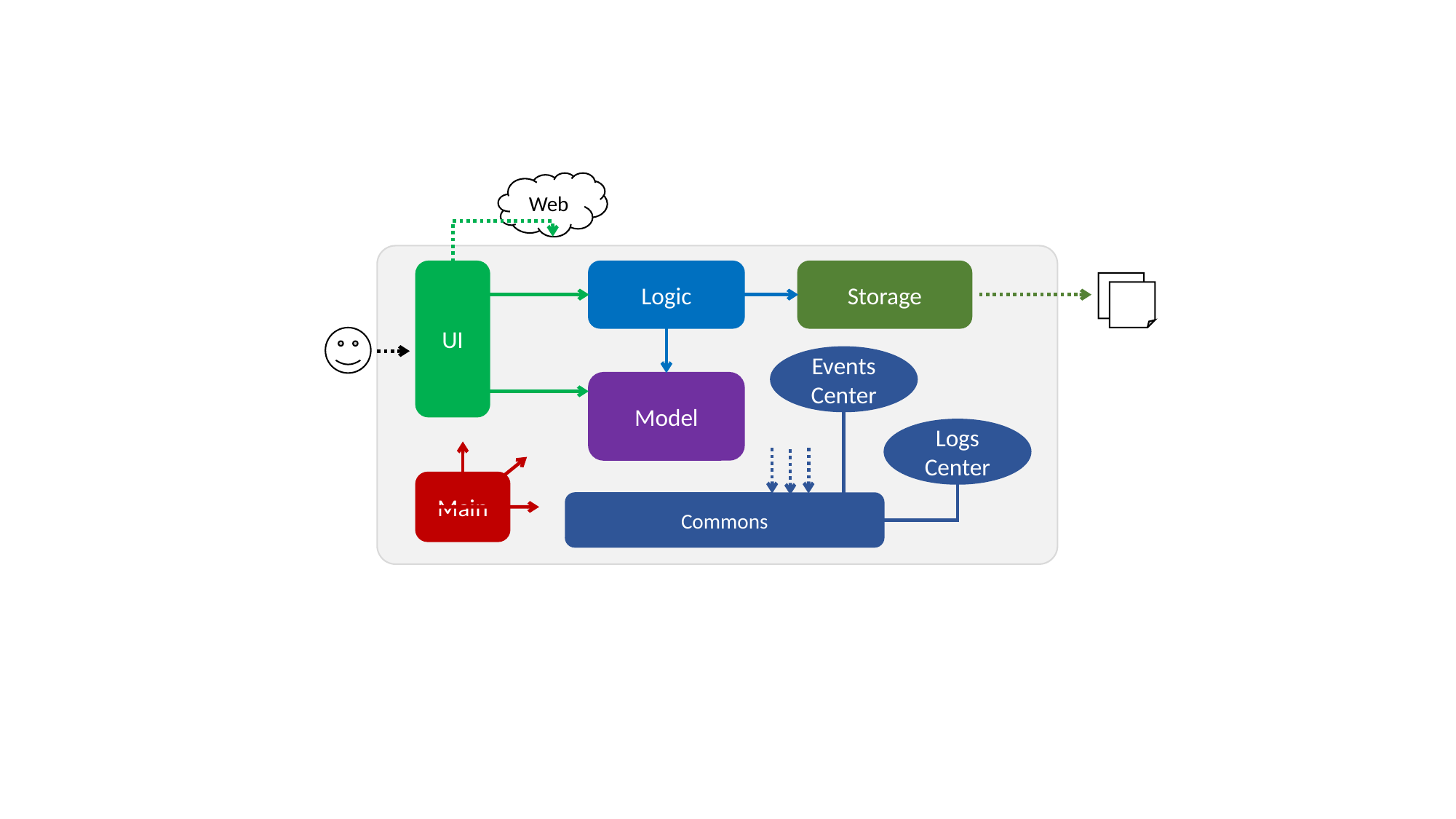

Web

Logic
UI
Storage

Events Center
Model
Logs
Center
Main
Commons